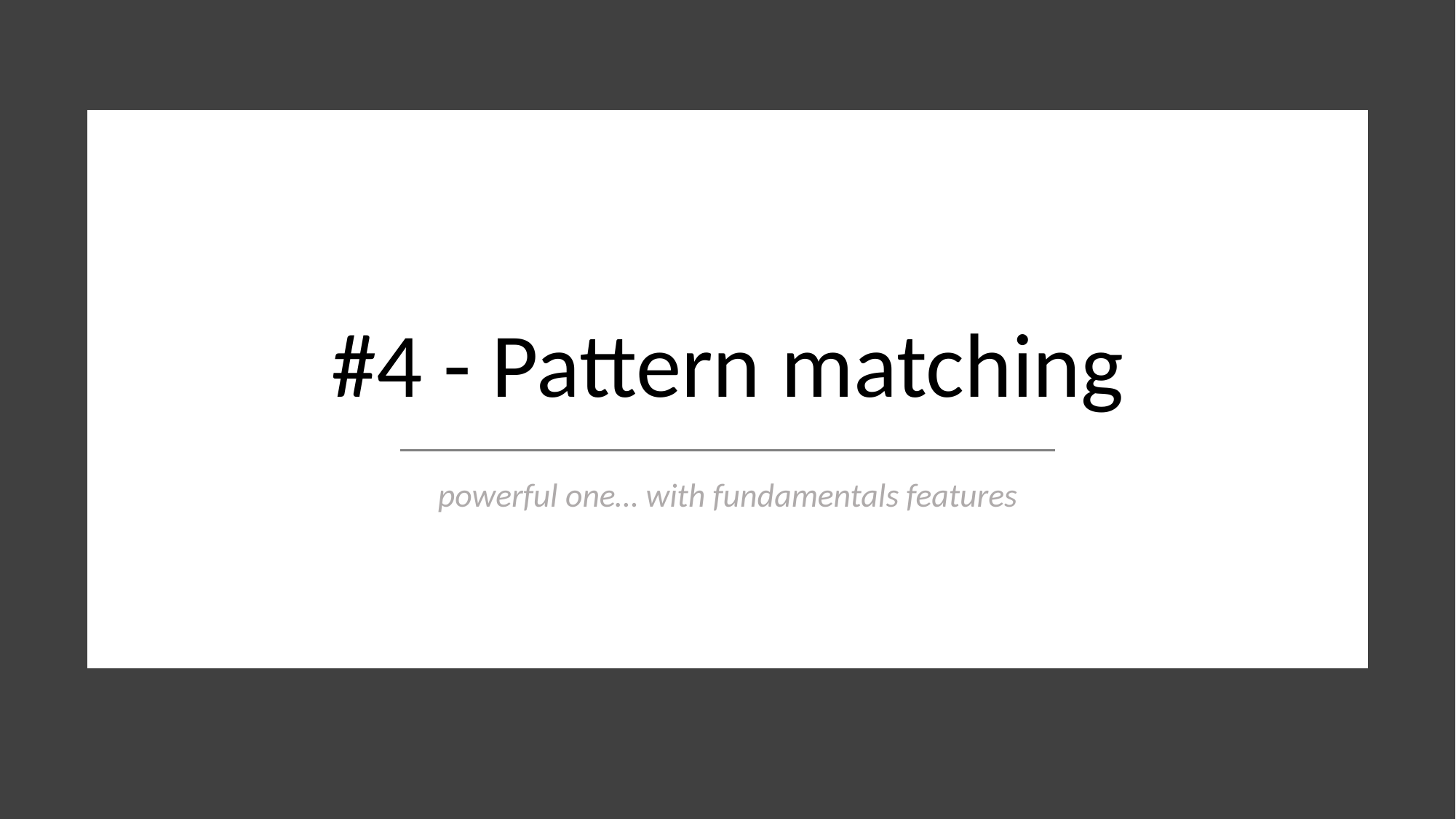

# #4 - Pattern matching
powerful one… with fundamentals features